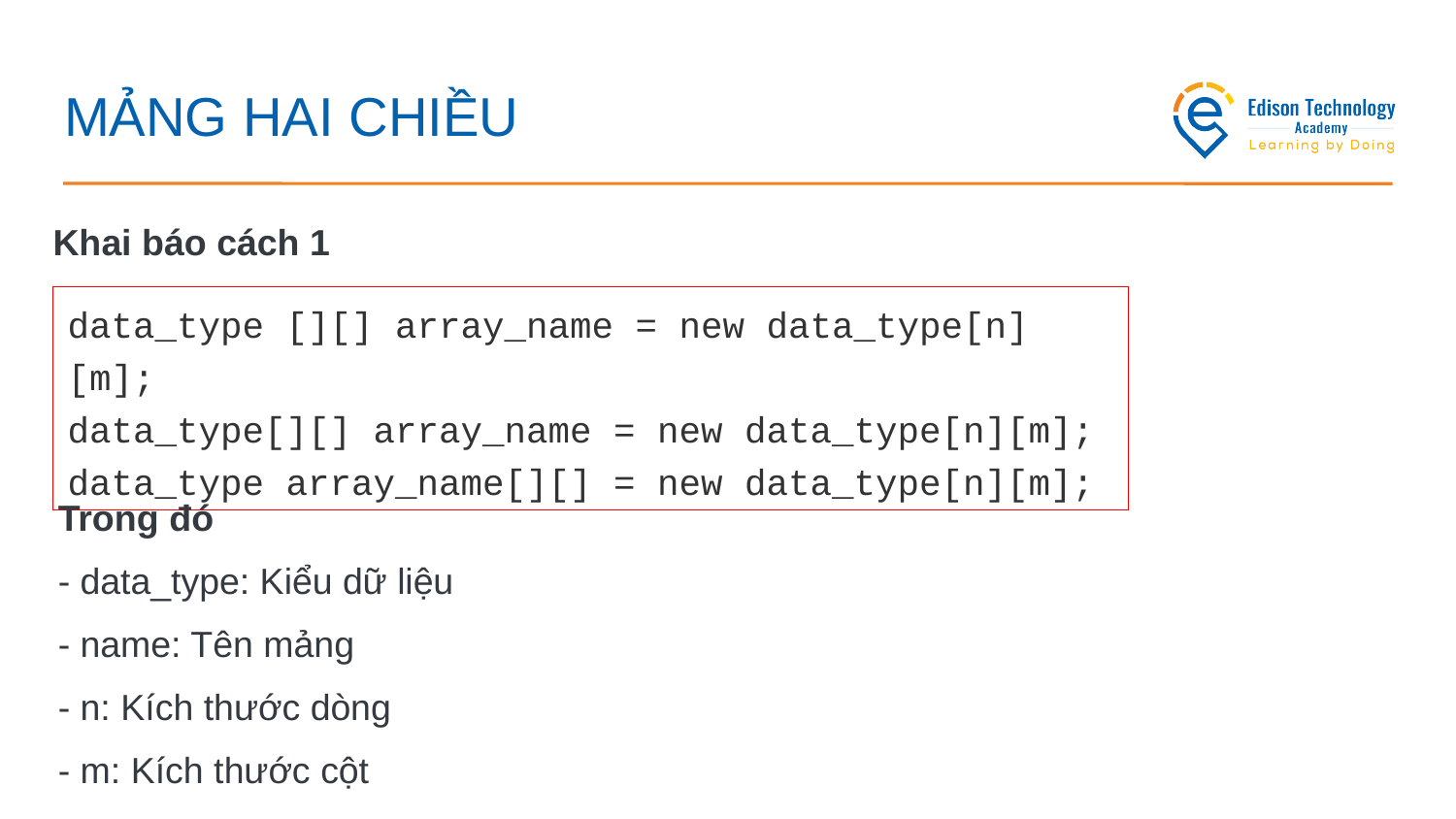

# MẢNG HAI CHIỀU
Khai báo cách 1
data_type [][] array_name = new data_type[n][m];
data_type[][] array_name = new data_type[n][m];
data_type array_name[][] = new data_type[n][m];
Trong đó
- data_type: Kiểu dữ liệu
- name: Tên mảng
- n: Kích thước dòng
- m: Kích thước cột